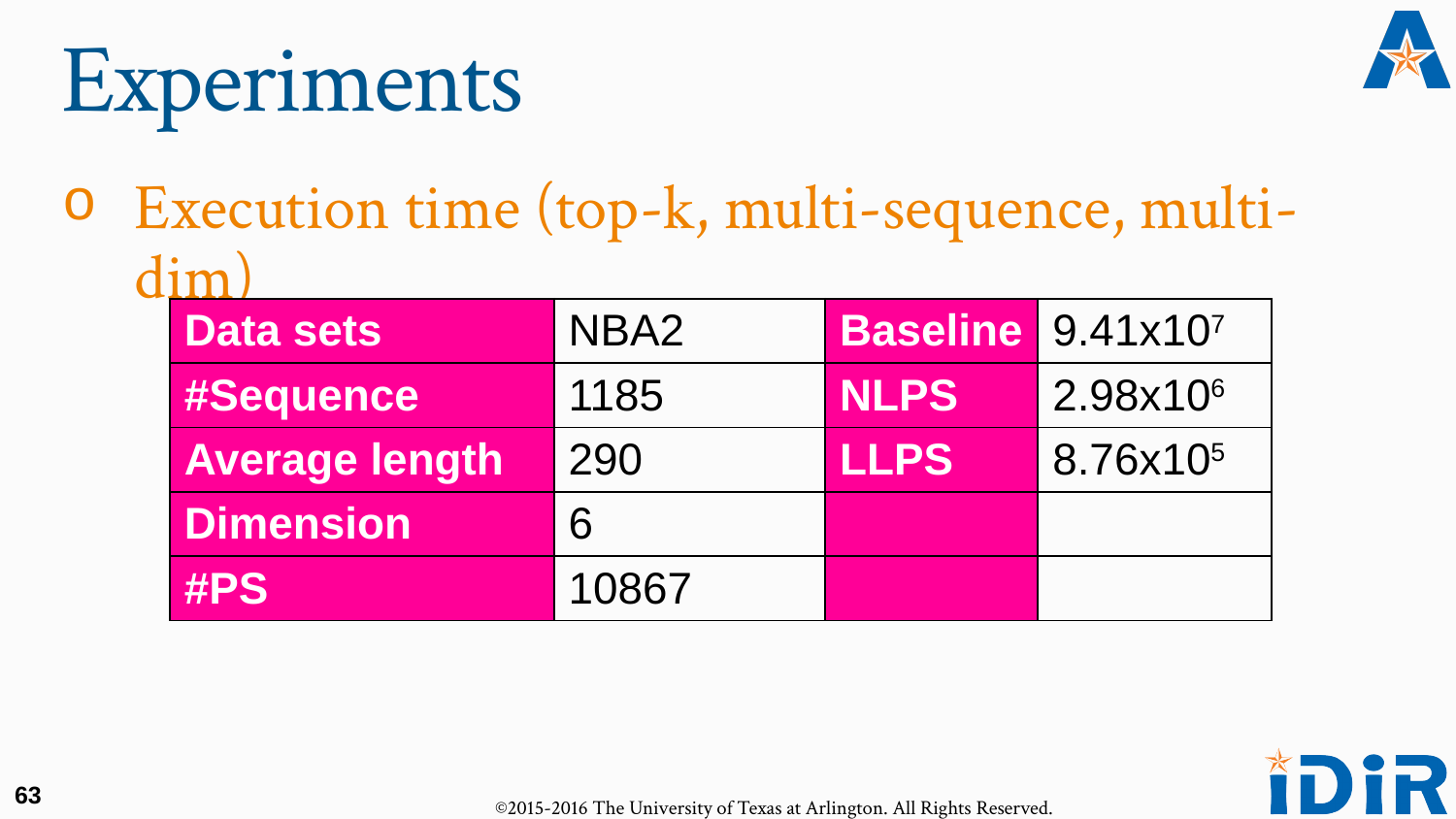

# Experiments
Execution time (top-k, multi-sequence, multi-dim)
| Data sets | NBA2 | Baseline | 9.41x107 |
| --- | --- | --- | --- |
| #Sequence | 1185 | NLPS | 2.98x106 |
| Average length | 290 | LLPS | 8.76x105 |
| Dimension | 6 |  |  |
| #PS | 10867 |  |  |
63